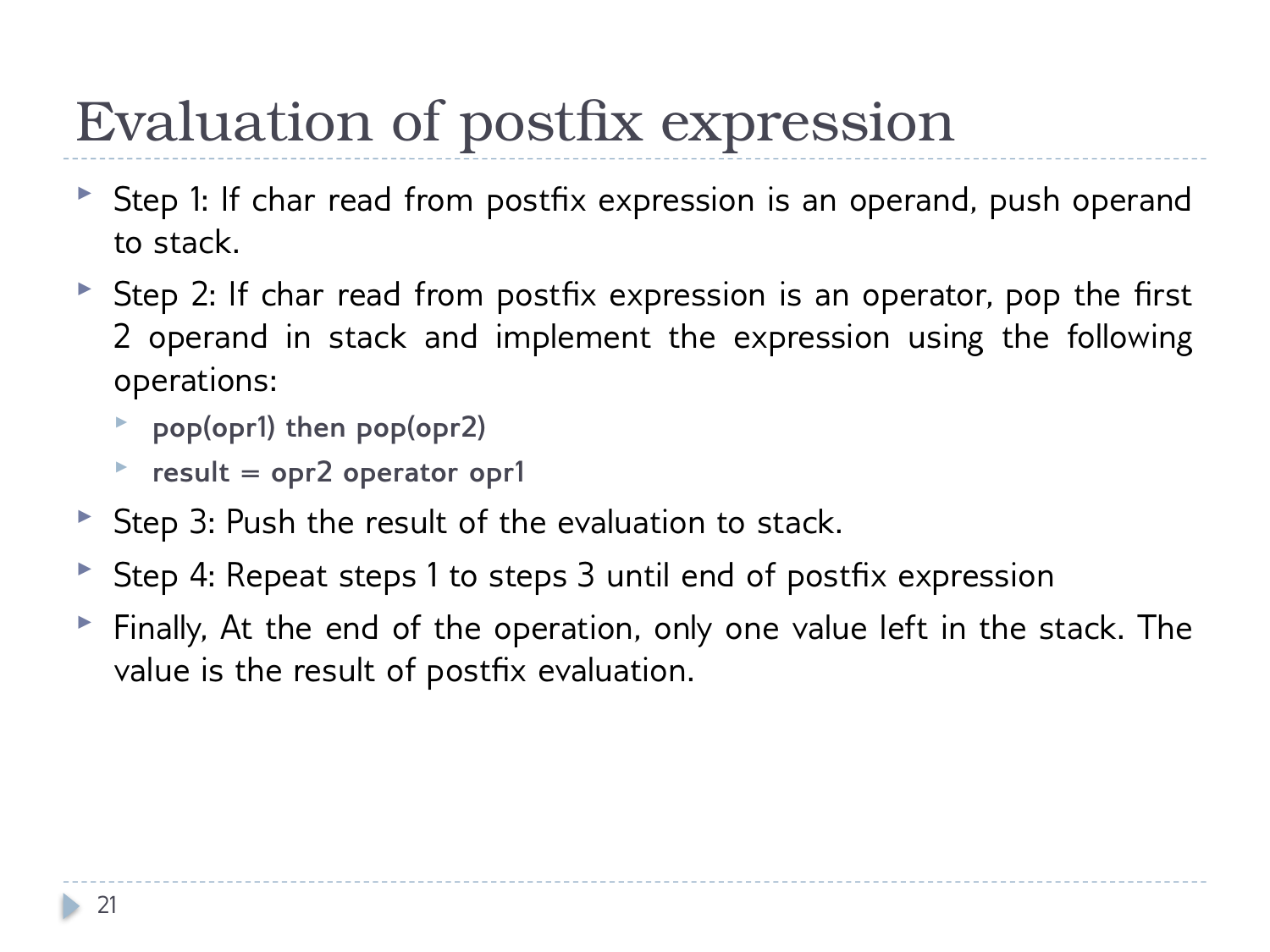

# Evaluation of postfix expression
Step 1: If char read from postfix expression is an operand, push operand to stack.
Step 2: If char read from postfix expression is an operator, pop the first 2 operand in stack and implement the expression using the following operations:
pop(opr1) then pop(opr2)
result = opr2 operator opr1
Step 3: Push the result of the evaluation to stack.
Step 4: Repeat steps 1 to steps 3 until end of postfix expression
Finally, At the end of the operation, only one value left in the stack. The value is the result of postfix evaluation.

21